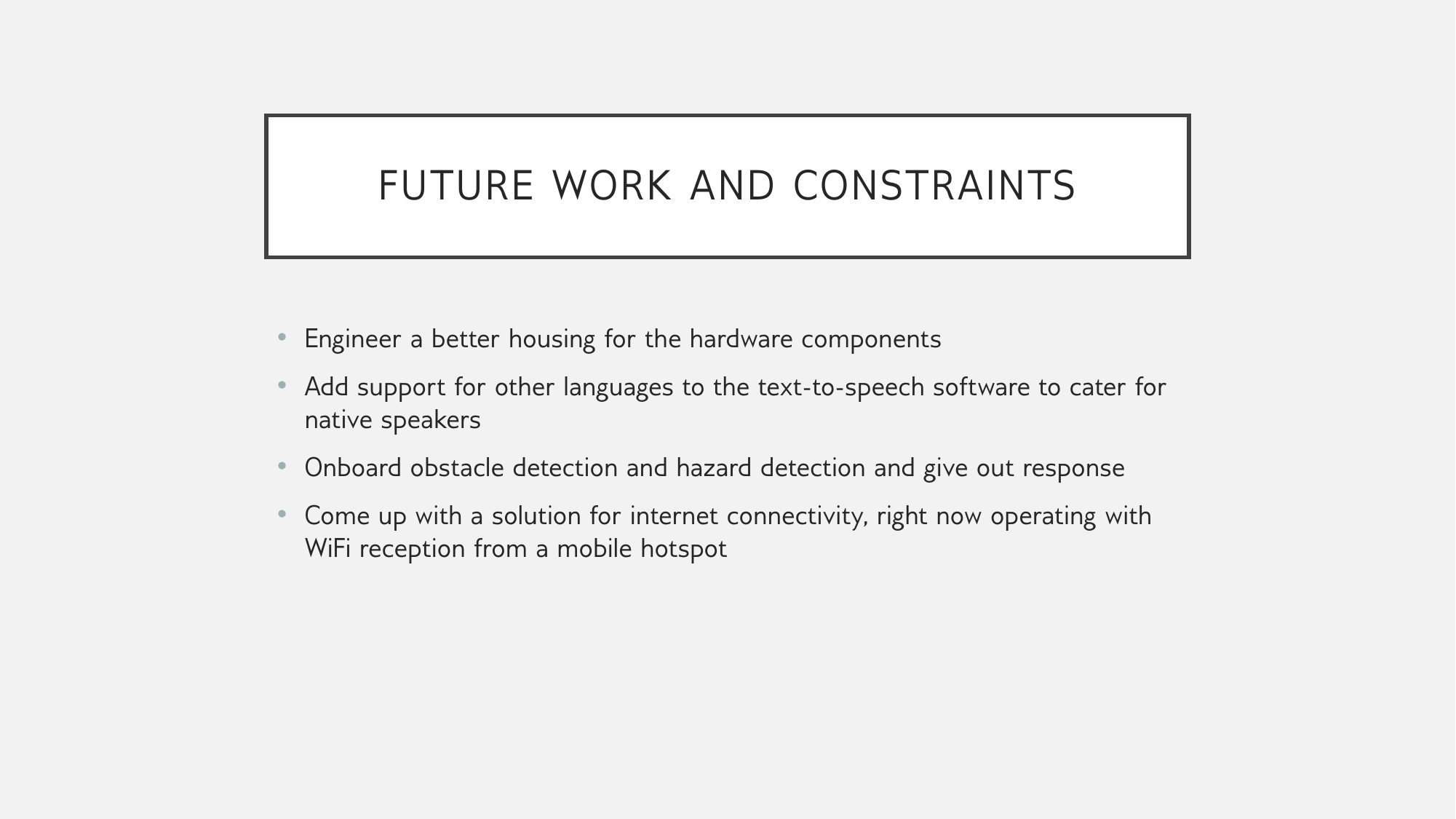

# FUTURE WORK AND CONSTRAINTS
Engineer a better housing for the hardware components
Add support for other languages to the text-to-speech software to cater for native speakers
Onboard obstacle detection and hazard detection and give out response
Come up with a solution for internet connectivity, right now operating with WiFi reception from a mobile hotspot